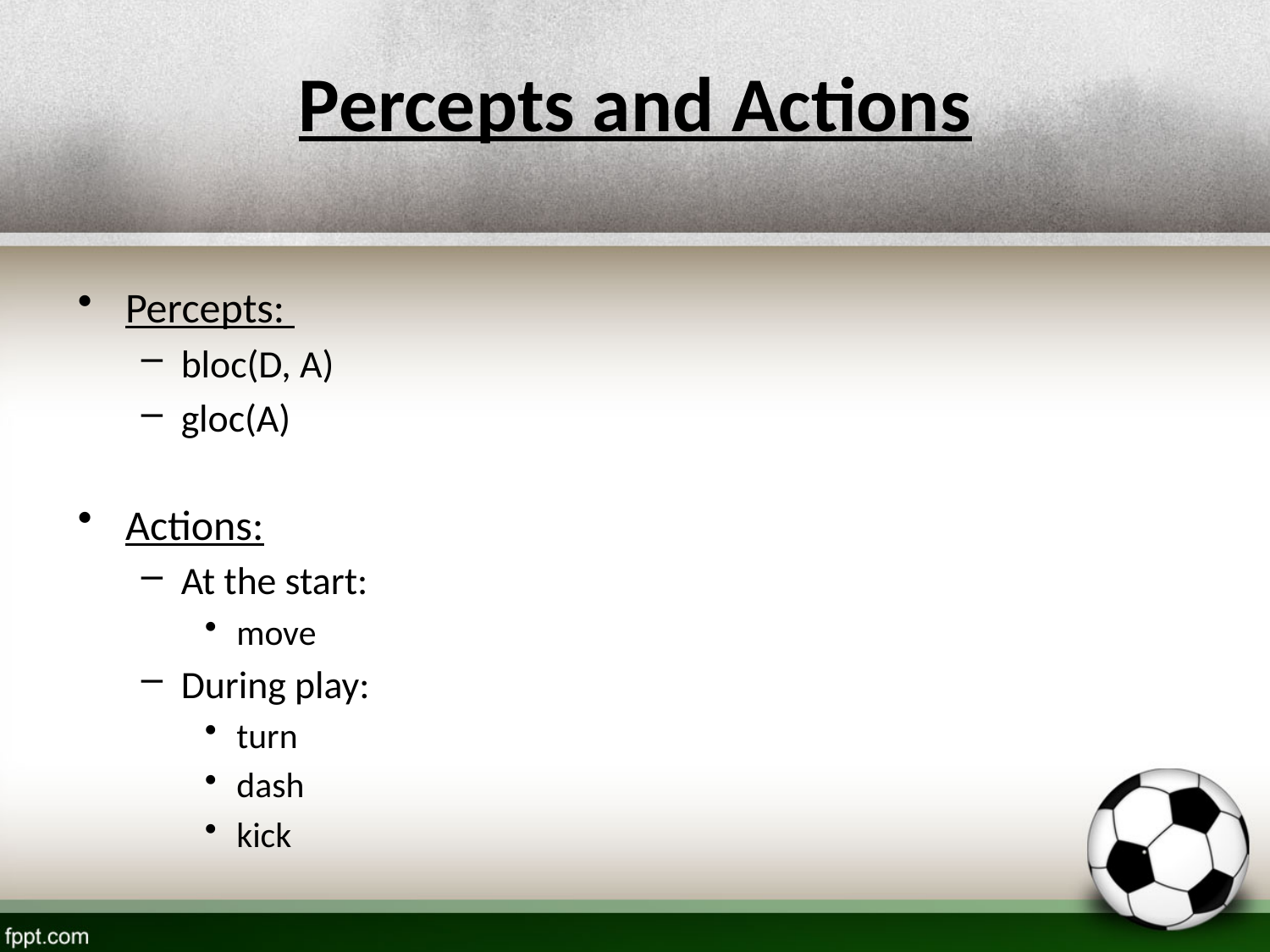

# Percepts and Actions
Percepts:
bloc(D, A)
gloc(A)

Actions:
At the start:
move
During play:
turn
dash
kick